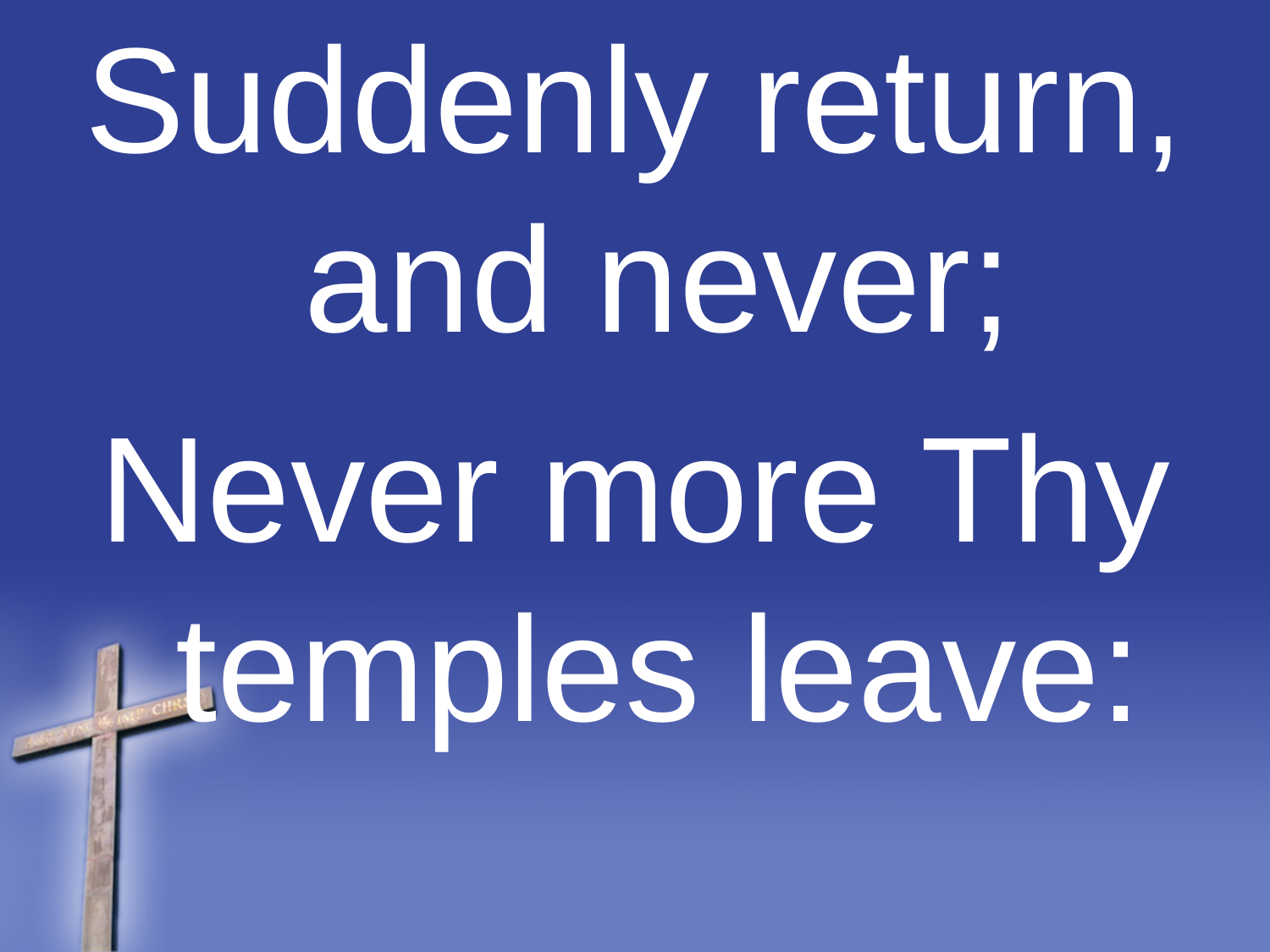

Suddenly return, and never;
Never more Thy temples leave: